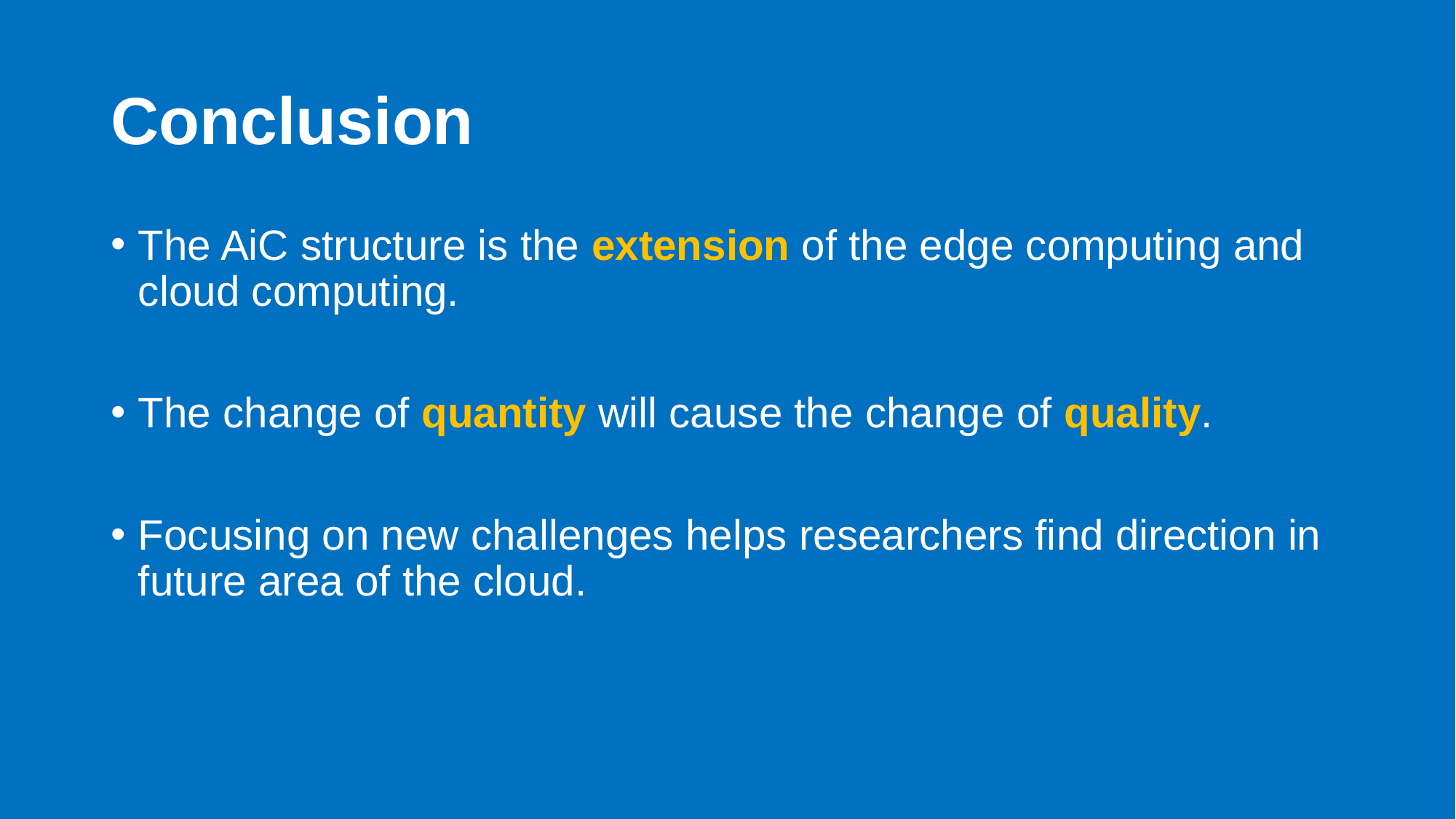

# Conclusion
The AiC structure is the extension of the edge computing and cloud computing.

The change of quantity will cause the change of quality.

Focusing on new challenges helps researchers find direction in future area of the cloud.